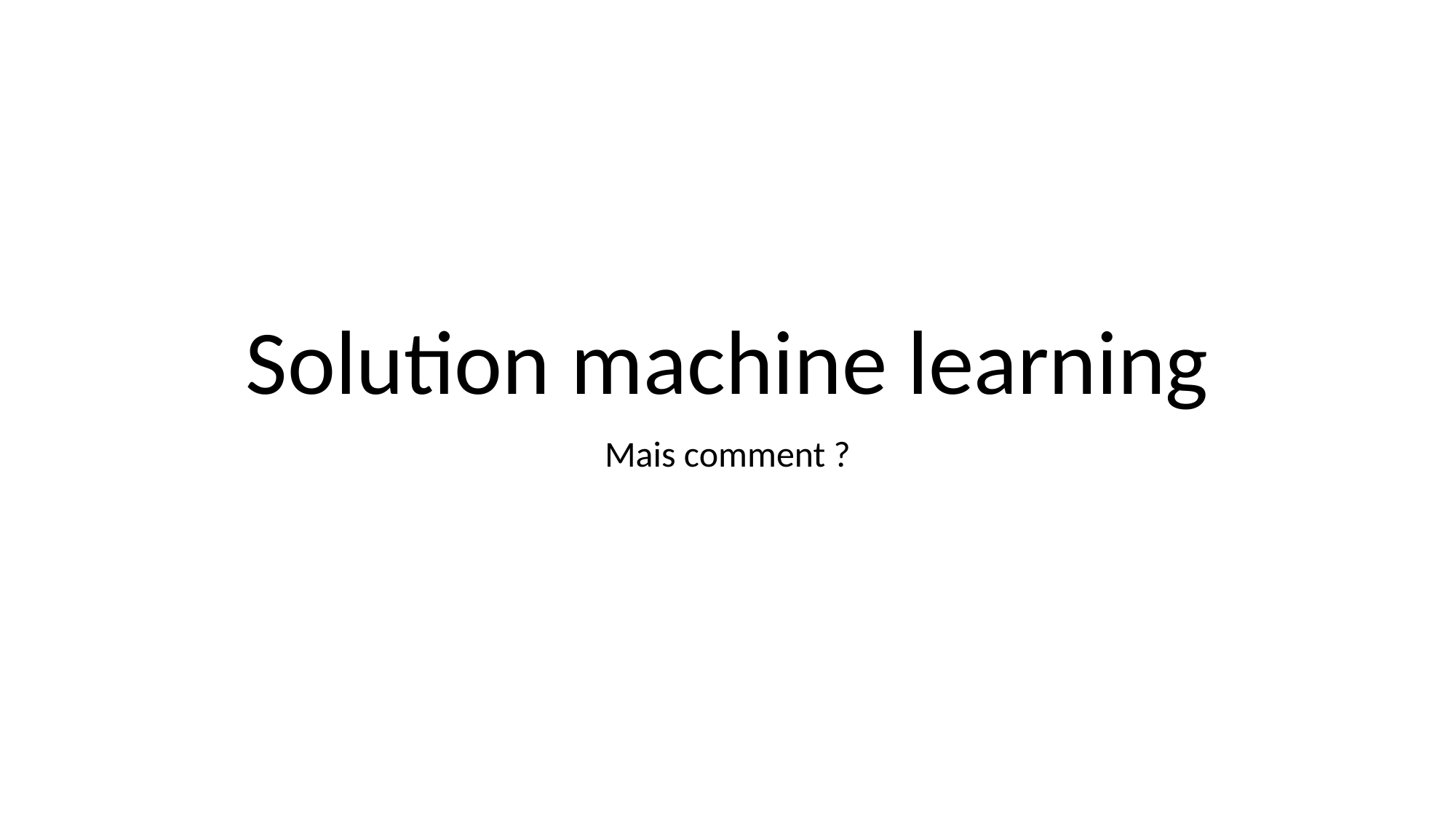

# Solution machine learning
Mais comment ?